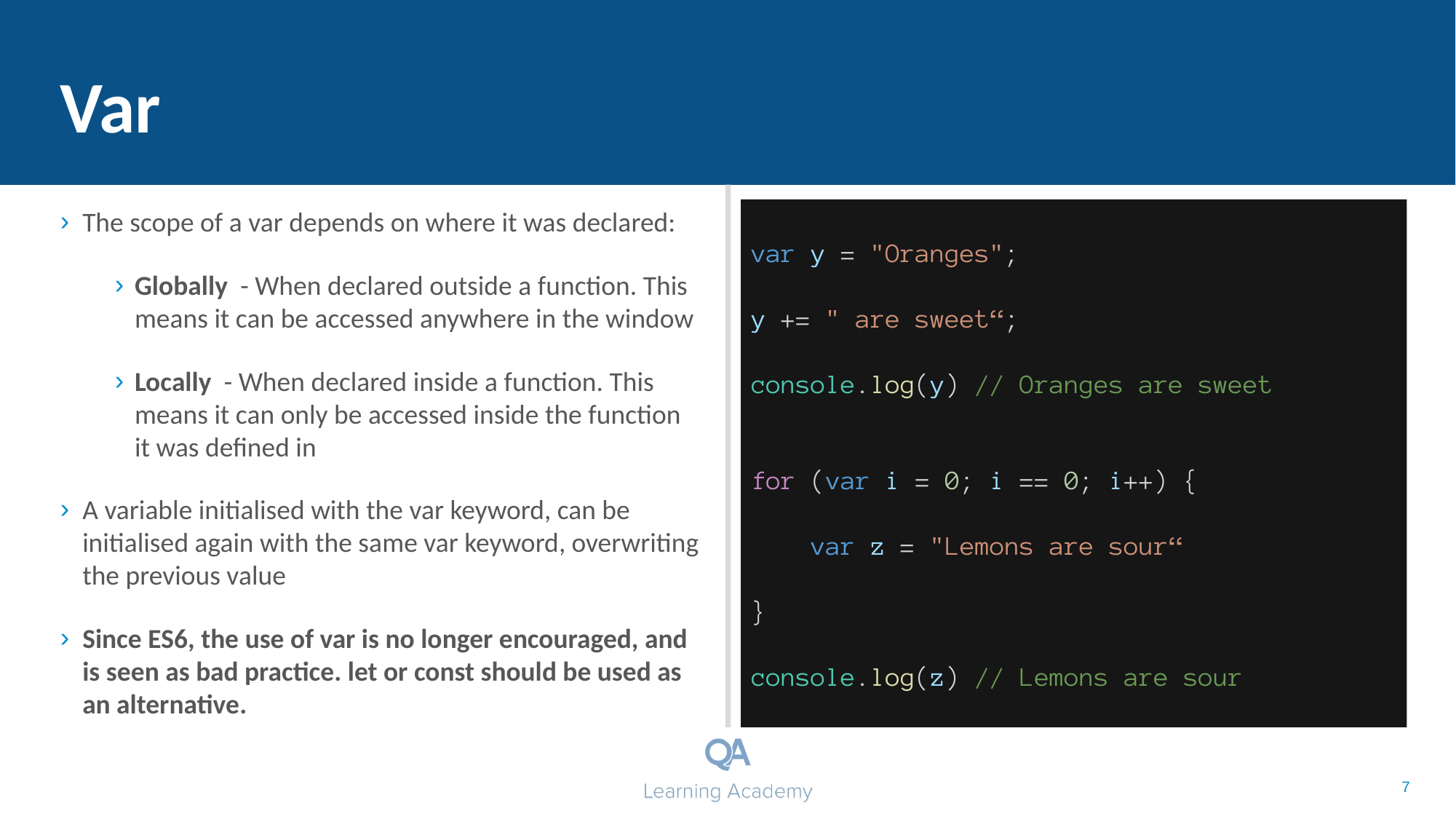

# Var
The scope of a var depends on where it was declared:
Globally  - When declared outside a function. This means it can be accessed anywhere in the window
Locally  - When declared inside a function. This means it can only be accessed inside the function it was defined in
A variable initialised with the var keyword, can be initialised again with the same var keyword, overwriting the previous value
Since ES6, the use of var is no longer encouraged, and is seen as bad practice. let or const should be used as an alternative.
var y = "Oranges";
y += " are sweet“;
console.log(y) // Oranges are sweet
for (var i = 0; i == 0; i++) {
    var z = "Lemons are sour“
}
console.log(z) // Lemons are sour